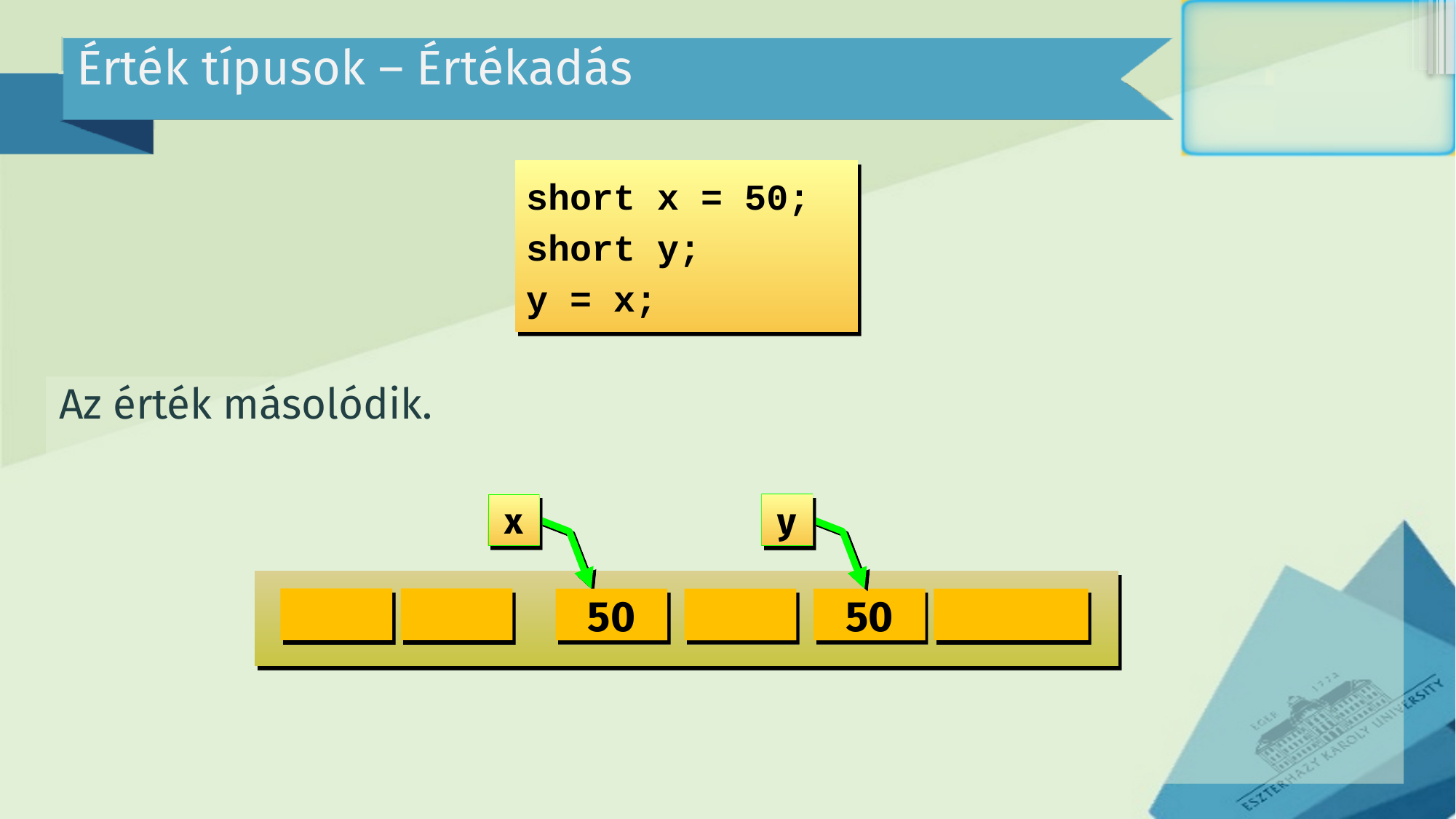

# Érték típusok – Értékadás
short x = 50;
short y;
y = x;
Az érték másolódik.

y
x

50

50